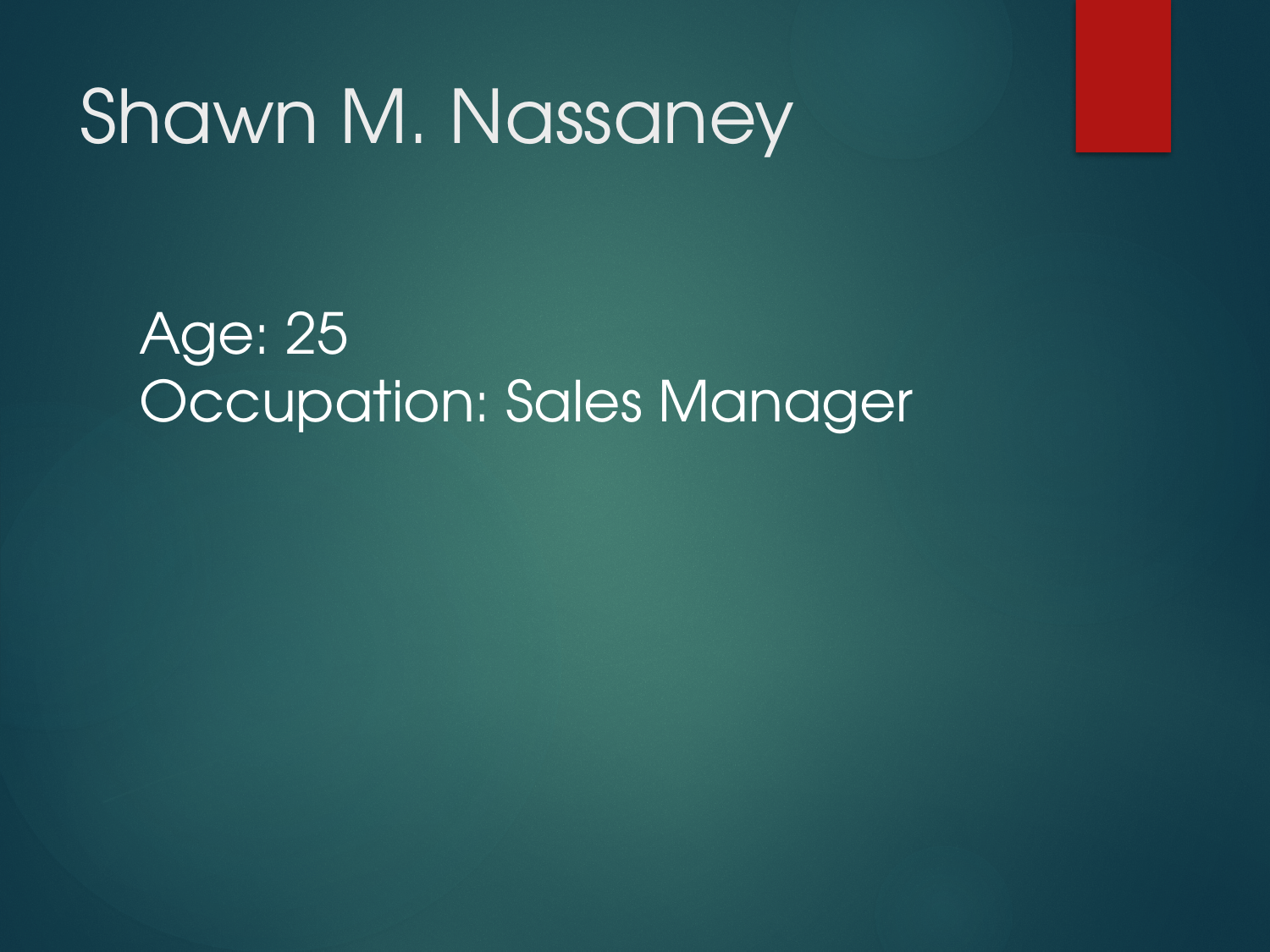

# Shawn M. Nassaney

Age: 25
Occupation: Sales Manager